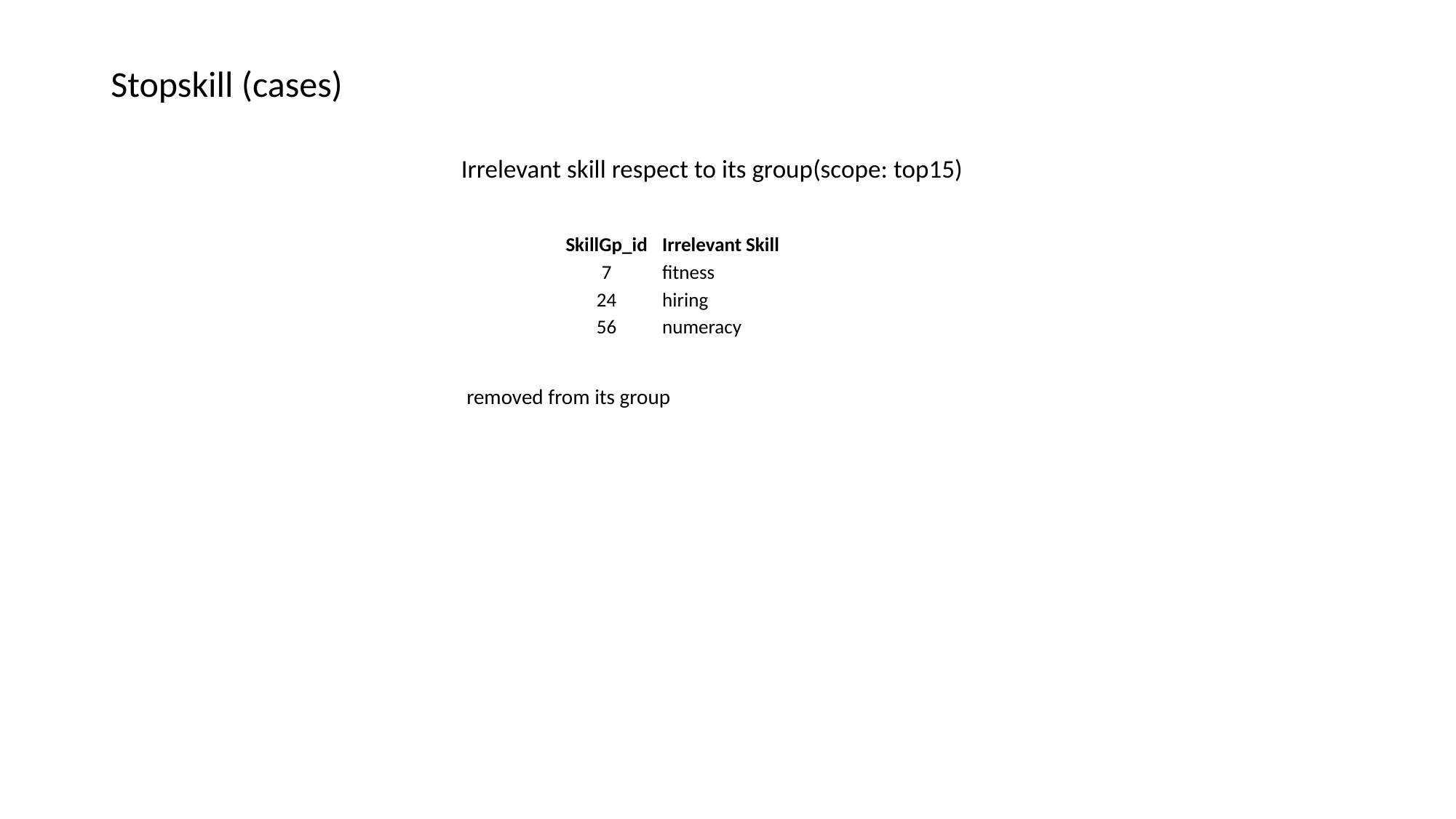

# Stopskill (cases)
Irrelevant skill respect to its group(scope: top15)
| SkillGp\_id | Irrelevant Skill |
| --- | --- |
| 7 | fitness |
| 24 | hiring |
| 56 | numeracy |
removed from its group